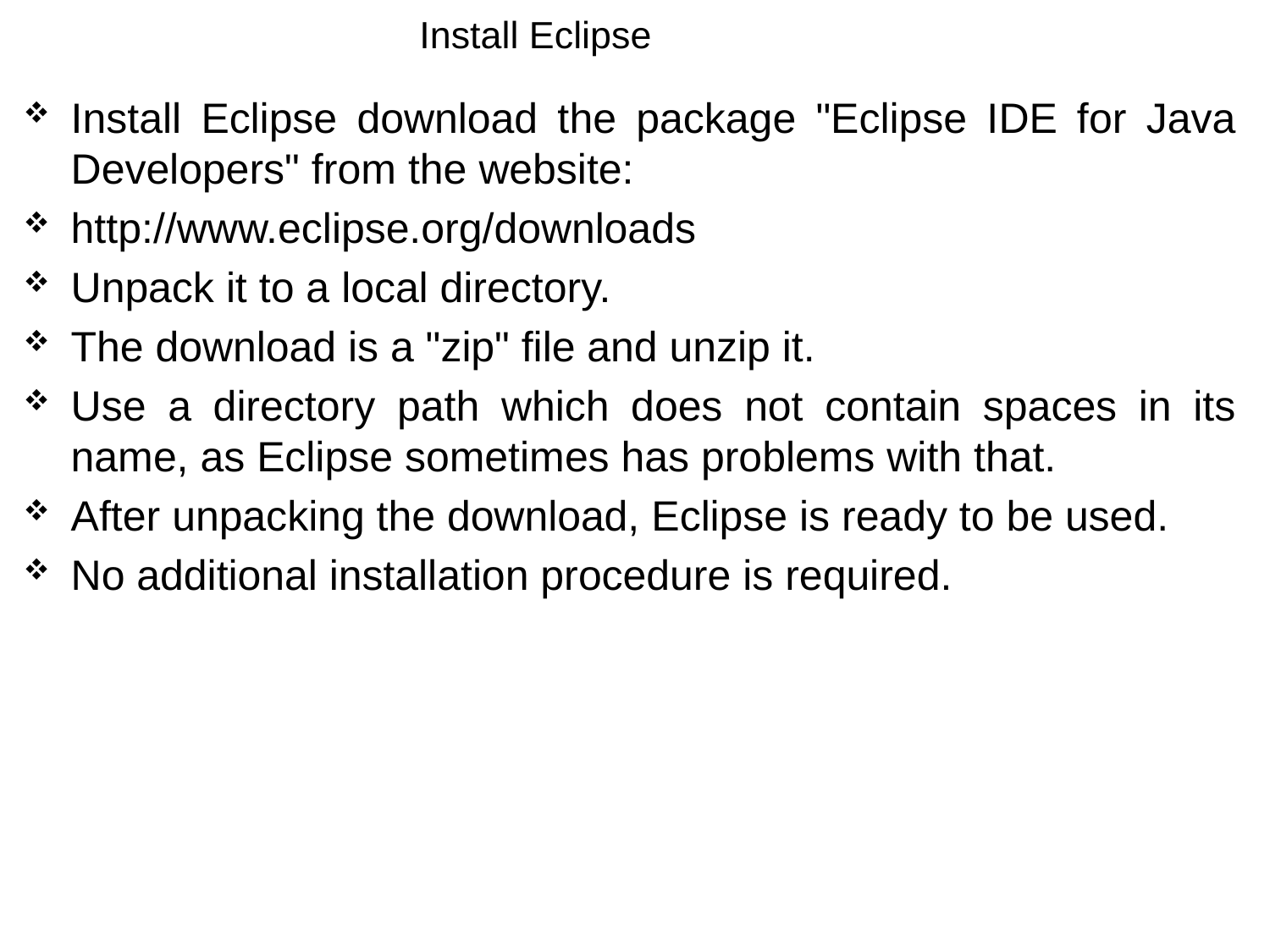

Install Eclipse
Install Eclipse download the package "Eclipse IDE for Java Developers" from the website:
http://www.eclipse.org/downloads
Unpack it to a local directory.
The download is a "zip" file and unzip it.
Use a directory path which does not contain spaces in its name, as Eclipse sometimes has problems with that.
After unpacking the download, Eclipse is ready to be used.
No additional installation procedure is required.